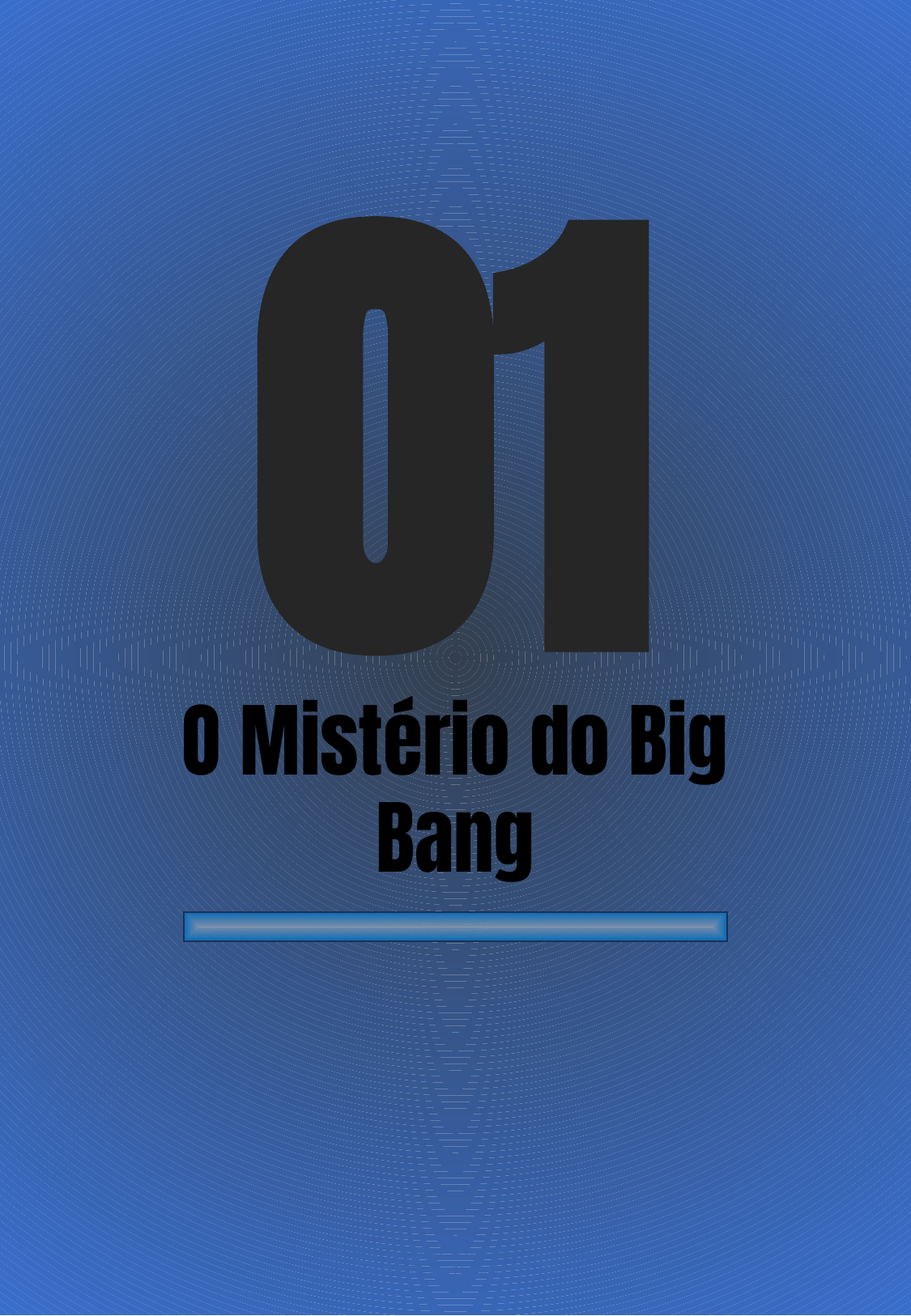

01
O Mistério do Big Bang

Explorando o Infinito- O Universo por uma perspectiva Nerd- Kleber Niccioli
2